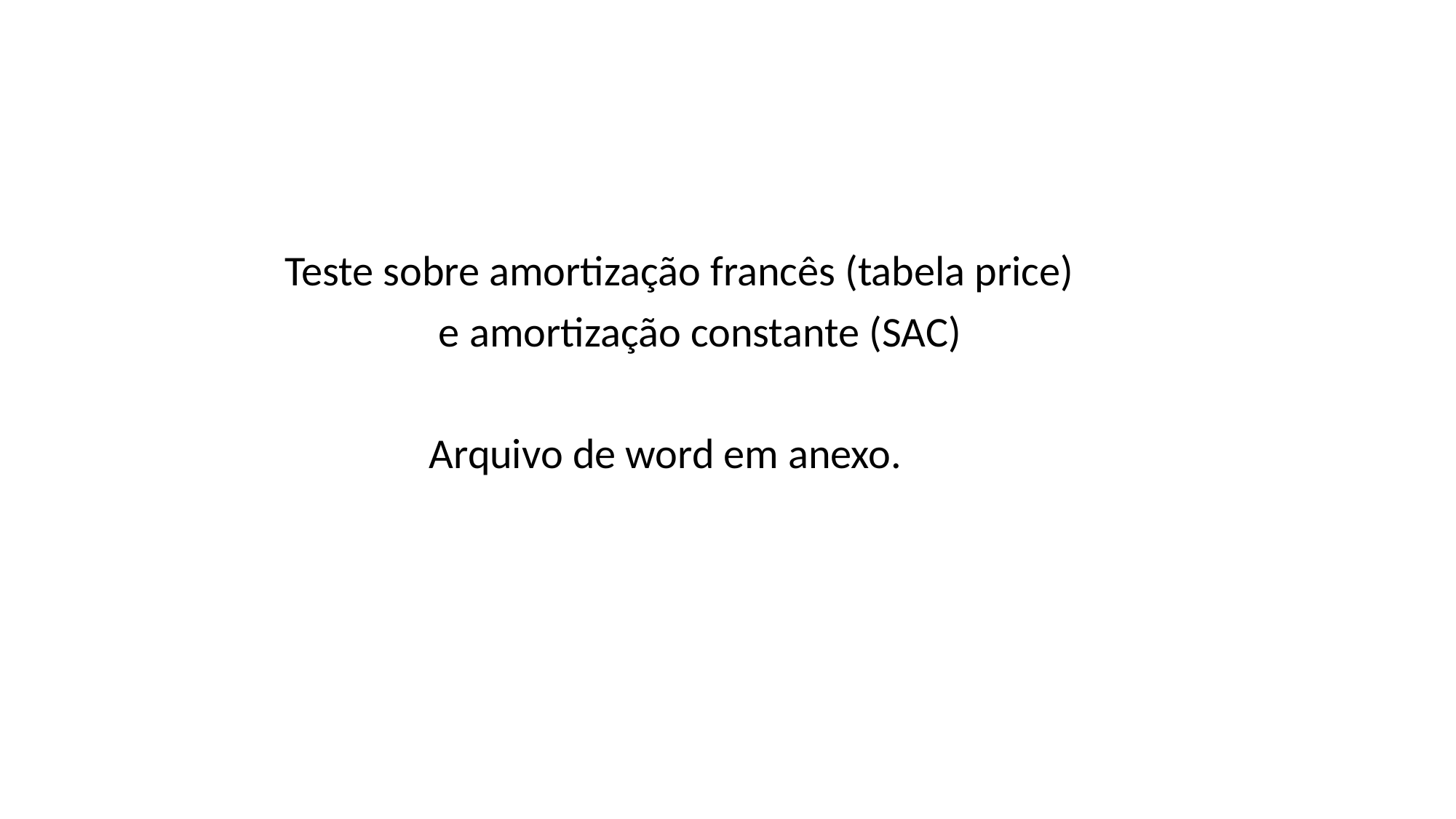

Teste sobre amortização francês (tabela price)
                                  e amortização constante (SAC)

                                 Arquivo de word em anexo.